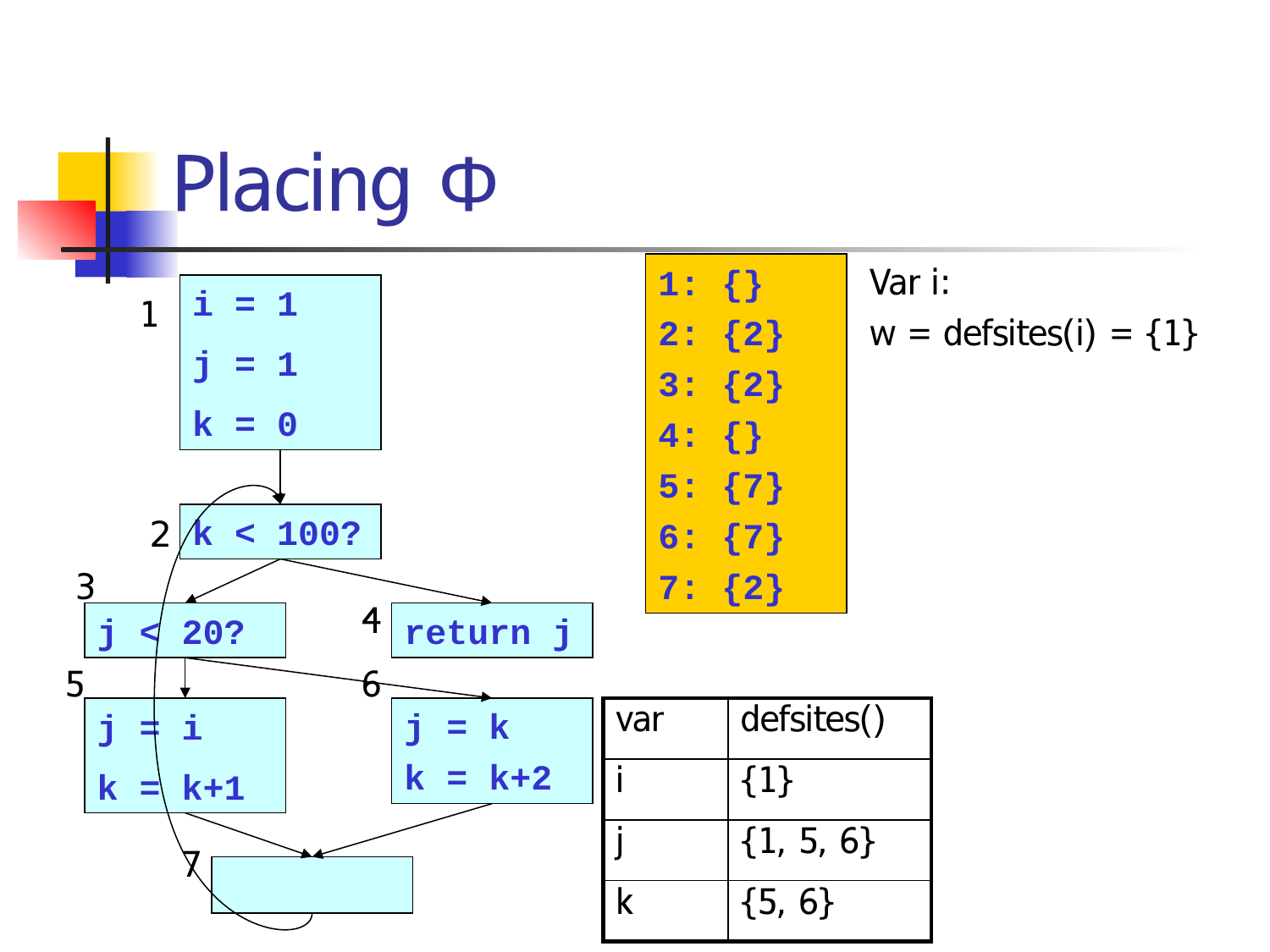

# Placing Φ
1: {}
2: {2}
3: {2}
4: {}
5: {7}
6: {7}
7: {2}
Var i:
w = defsites(i) = {1}
i = 1
j = 1
k = 0
1
k < 100?
2
3
4
j < 20?
return j
5
6
| var | defsites() |
| --- | --- |
| i | {1} |
| j | {1, 5, 6} |
| k | {5, 6} |
j = i
k = k+1
j = k
k = k+2
7